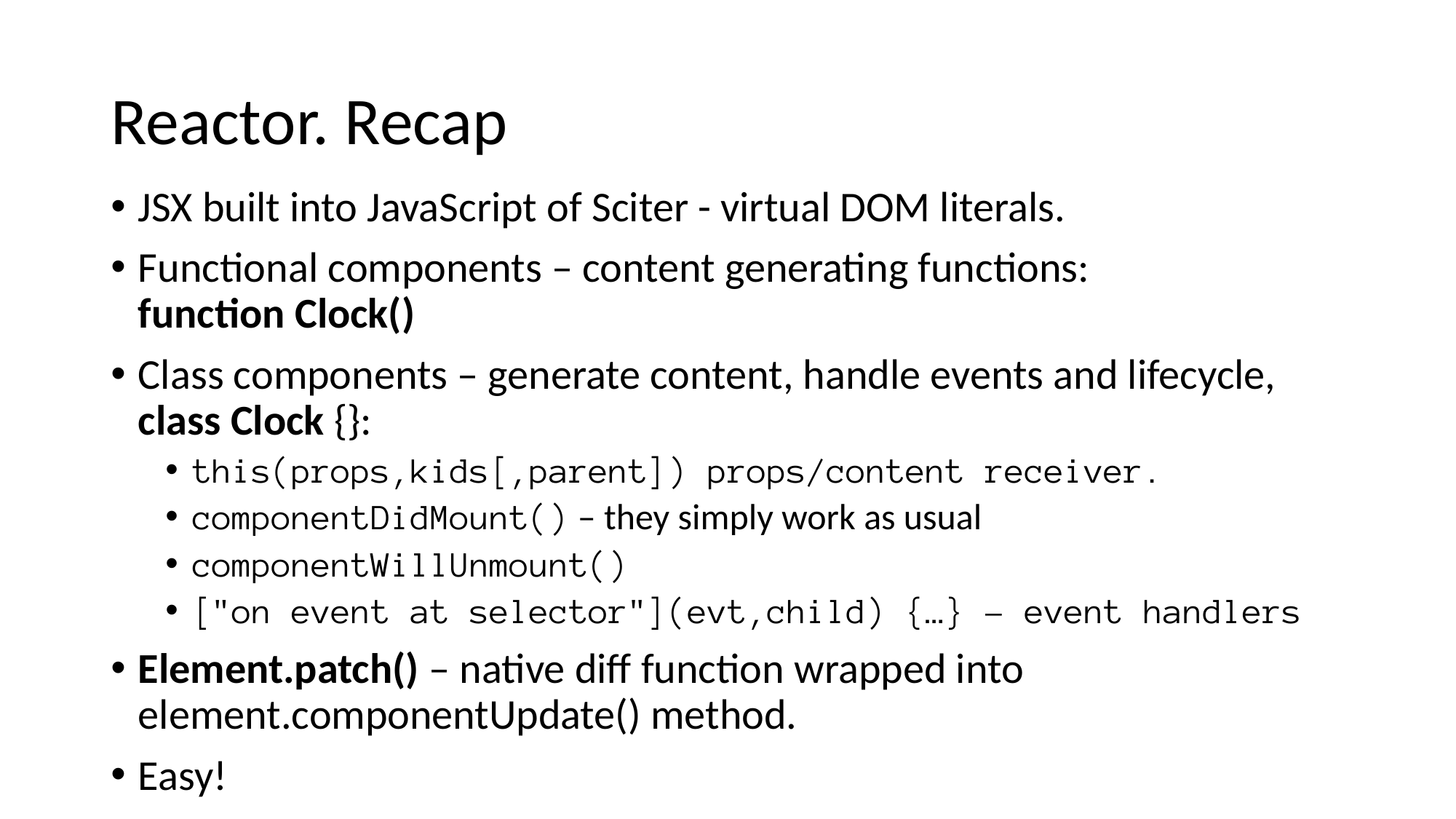

# Reactor. Recap
JSX built into JavaScript of Sciter - virtual DOM literals.
Functional components – content generating functions:
function Clock()
Class components – generate content, handle events and lifecycle, class Clock {}:
this(props,kids[,parent]) props/content receiver.
componentDidMount() – they simply work as usual
componentWillUnmount()
["on event at selector"](evt,child) {…} – event handlers
Element.patch() – native diff function wrapped into element.componentUpdate() method.
Easy!